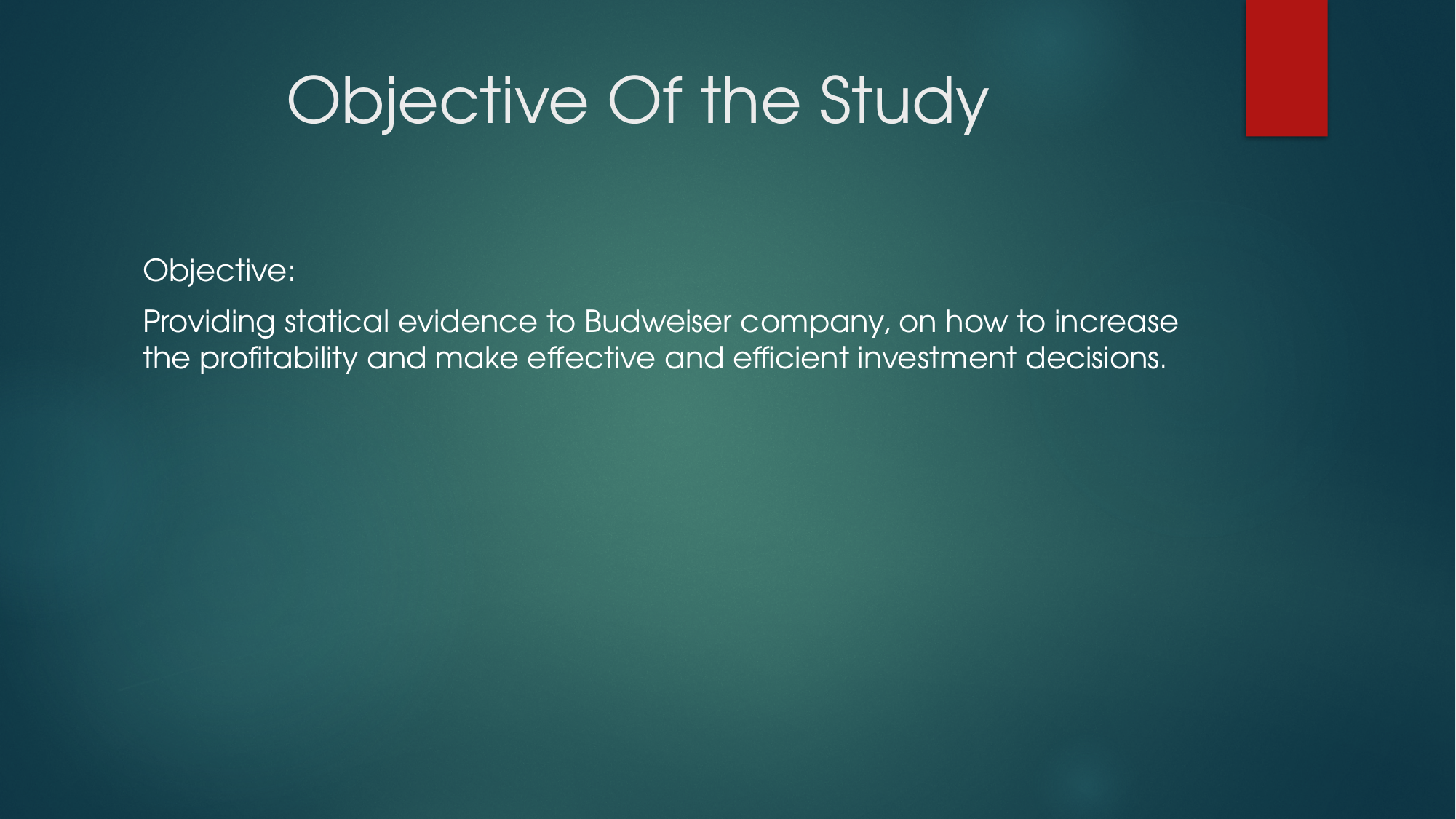

# Objective Of the Study
Objective:
Providing statical evidence to Budweiser company, on how to increase the profitability and make effective and efficient investment decisions.